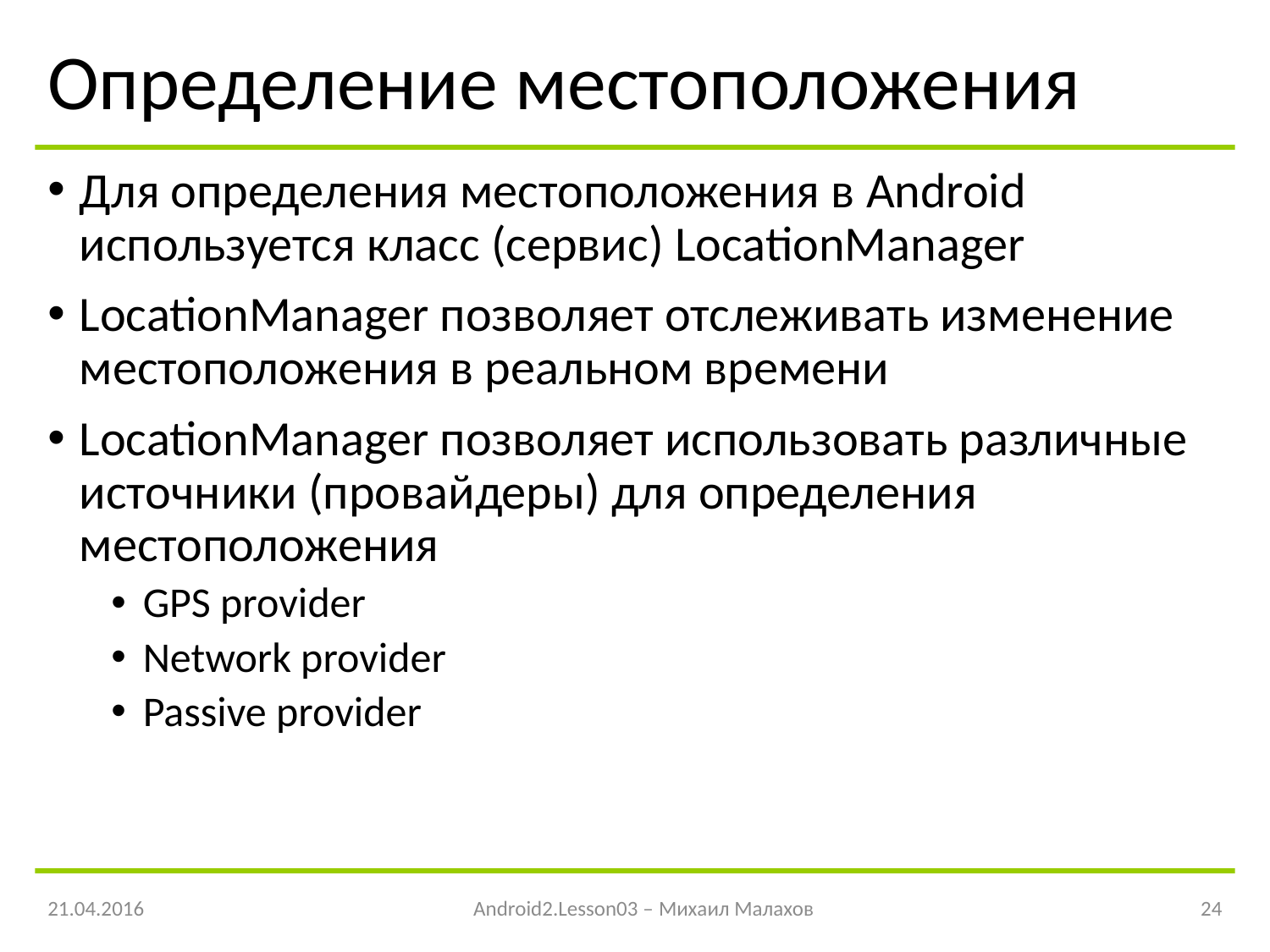

# Определение местоположения
Для определения местоположения в Android используется класс (сервис) LocationManager
LocationManager позволяет отслеживать изменение местоположения в реальном времени
LocationManager позволяет использовать различные источники (провайдеры) для определения местоположения
GPS provider
Network provider
Passive provider
21.04.2016
Android2.Lesson03 – Михаил Малахов
24